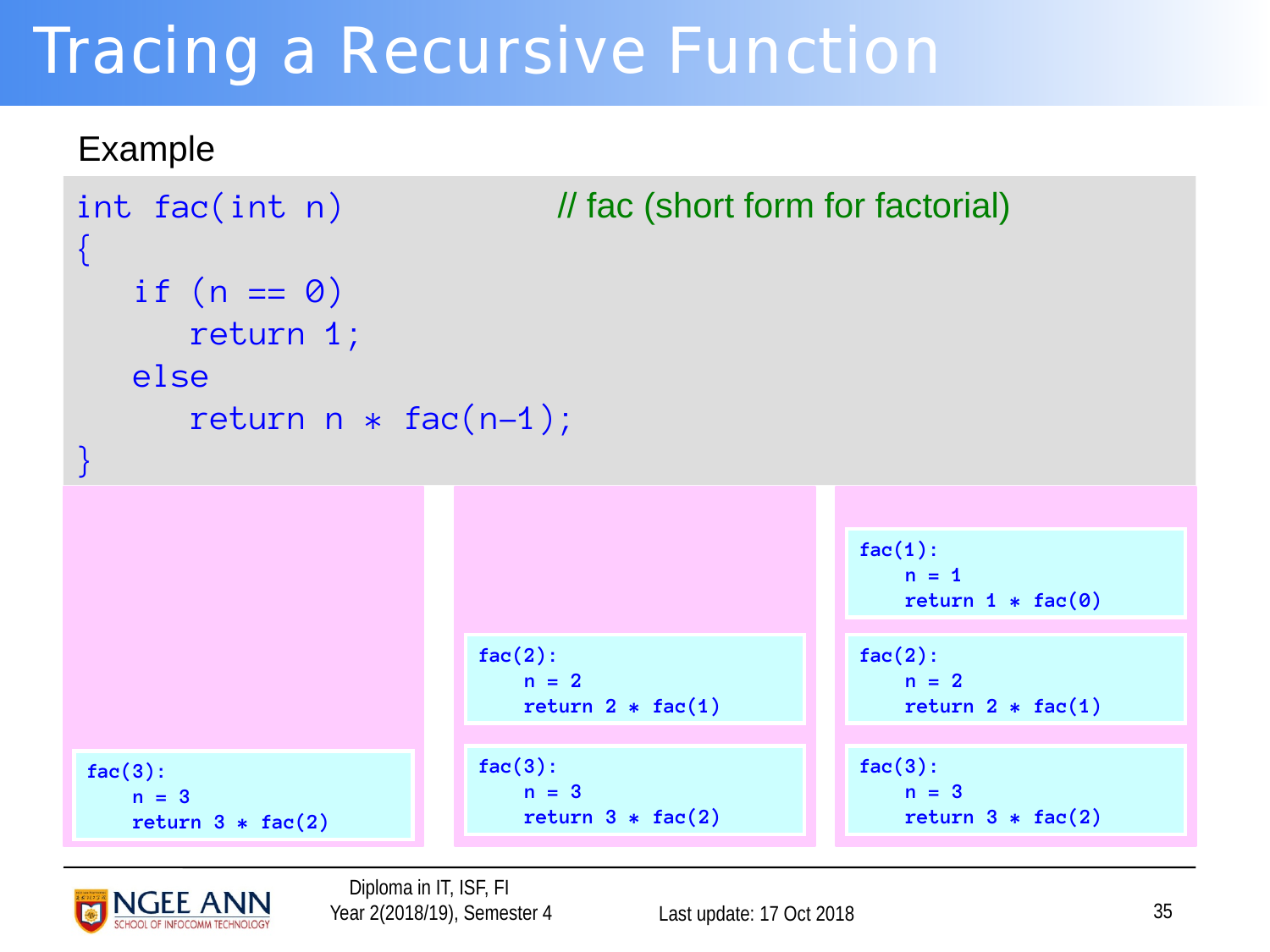

# Tracing a Recursive Function
Example
int fac(int n)           // fac (short form for factorial)
{
   if (n == 0)
      return 1;
   else
      return n * fac(n-1);
}

fac(1):
    n = 1
    return 1 * fac(0)
fac(2):
    n = 2
    return 2 * fac(1)
fac(2):
    n = 2
    return 2 * fac(1)
fac(3):
    n = 3
    return 3 * fac(2)
fac(3):
    n = 3
    return 3 * fac(2)
fac(3):
    n = 3
    return 3 * fac(2)